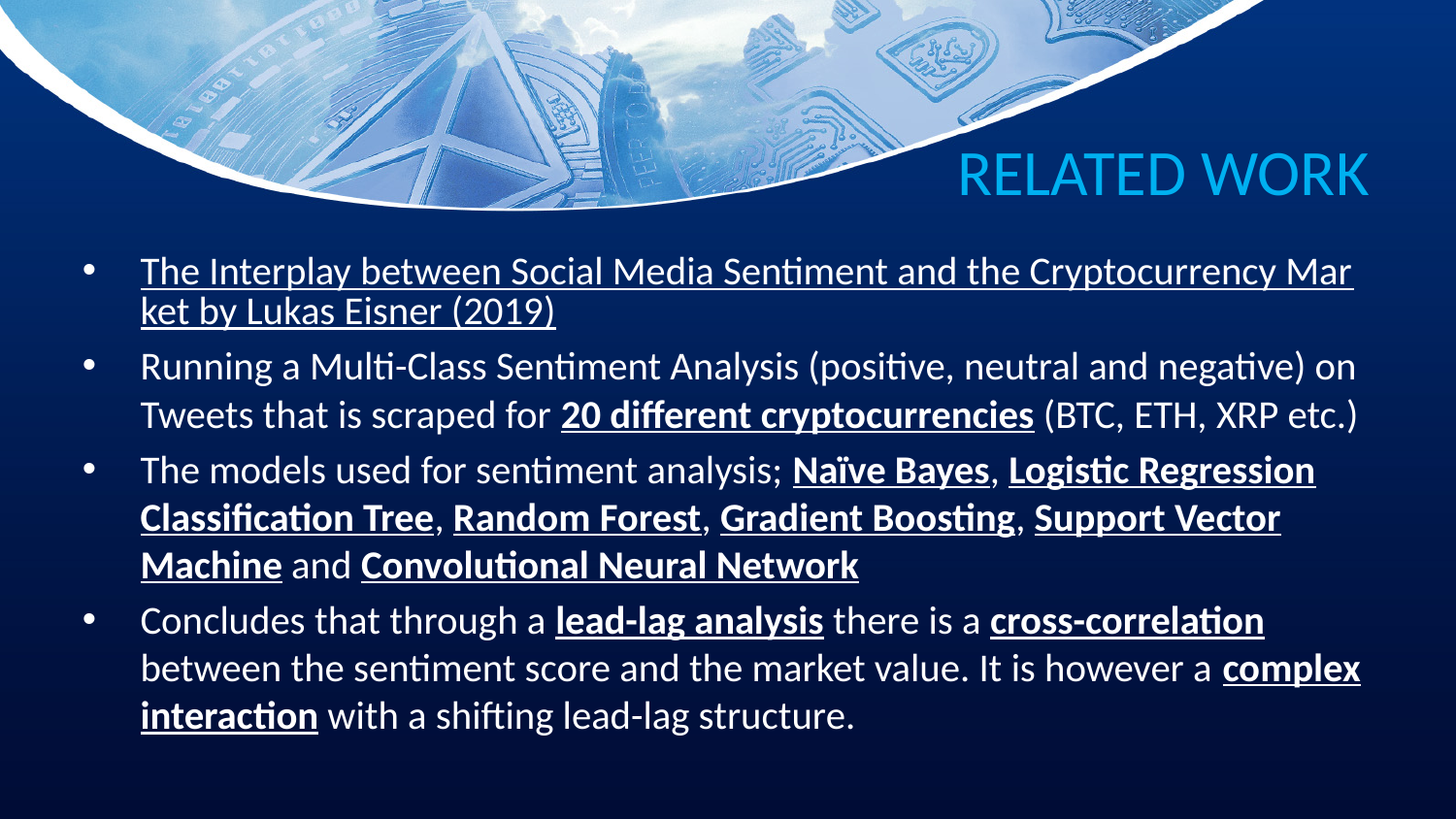

# RELATED WORK
The Interplay between Social Media Sentiment and the Cryptocurrency Market by Lukas Eisner (2019)
Running a Multi-Class Sentiment Analysis (positive, neutral and negative) on Tweets that is scraped for 20 different cryptocurrencies (BTC, ETH, XRP etc.)
The models used for sentiment analysis; Naïve Bayes, Logistic Regression Classification Tree, Random Forest, Gradient Boosting, Support Vector Machine and Convolutional Neural Network
Concludes that through a lead-lag analysis there is a cross-correlation between the sentiment score and the market value. It is however a complex interaction with a shifting lead-lag structure.